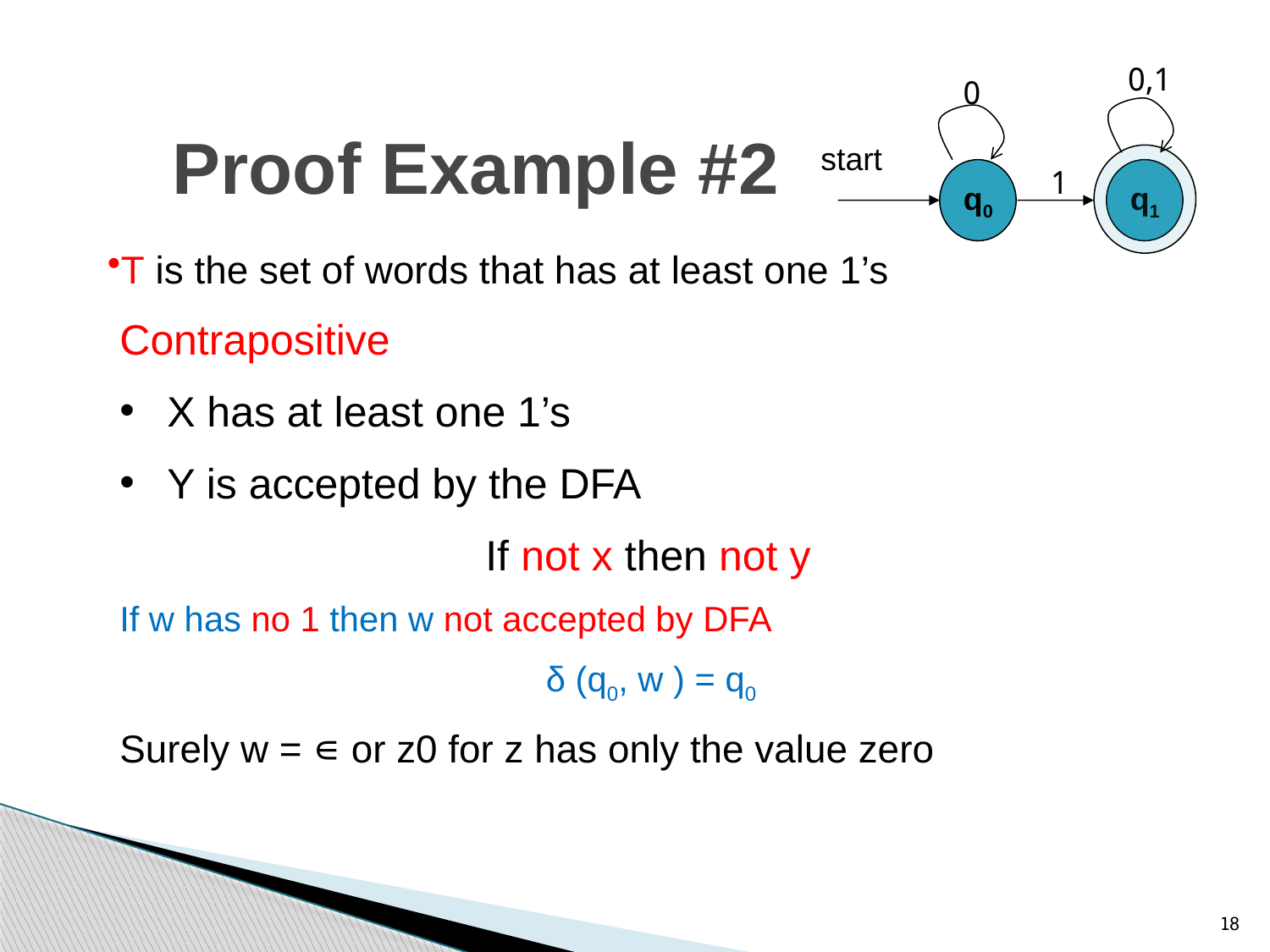

0,1

0

start
q0

1
q1

# Proof Example #2
T is the set of words that has at least one 1’s
Contrapositive
X has at least one 1’s
Y is accepted by the DFA
If not x then not y
If w has no 1 then w not accepted by DFA
δ (q0, w ) = q0
Surely w = ∊ or z0 for z has only the value zero

18